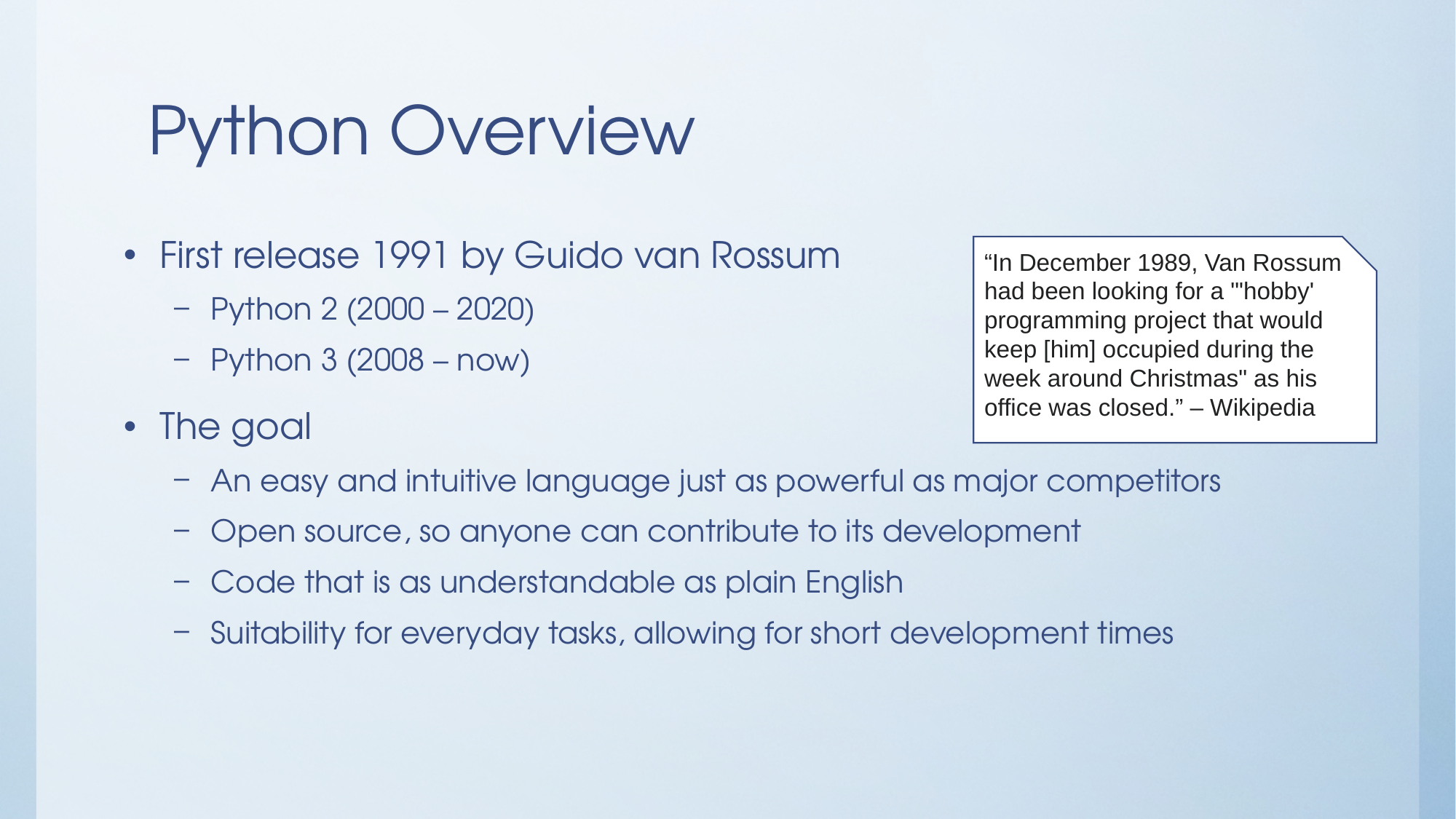

# Python Overview
First release 1991 by Guido van Rossum
Python 2 (2000 – 2020)
Python 3 (2008 – now)
The goal
An easy and intuitive language just as powerful as major competitors
Open source, so anyone can contribute to its development
Code that is as understandable as plain English
Suitability for everyday tasks, allowing for short development times

“In December 1989, Van Rossum had been looking for a "'hobby' programming project that would keep [him] occupied during the week around Christmas" as his office was closed.” – Wikipedia